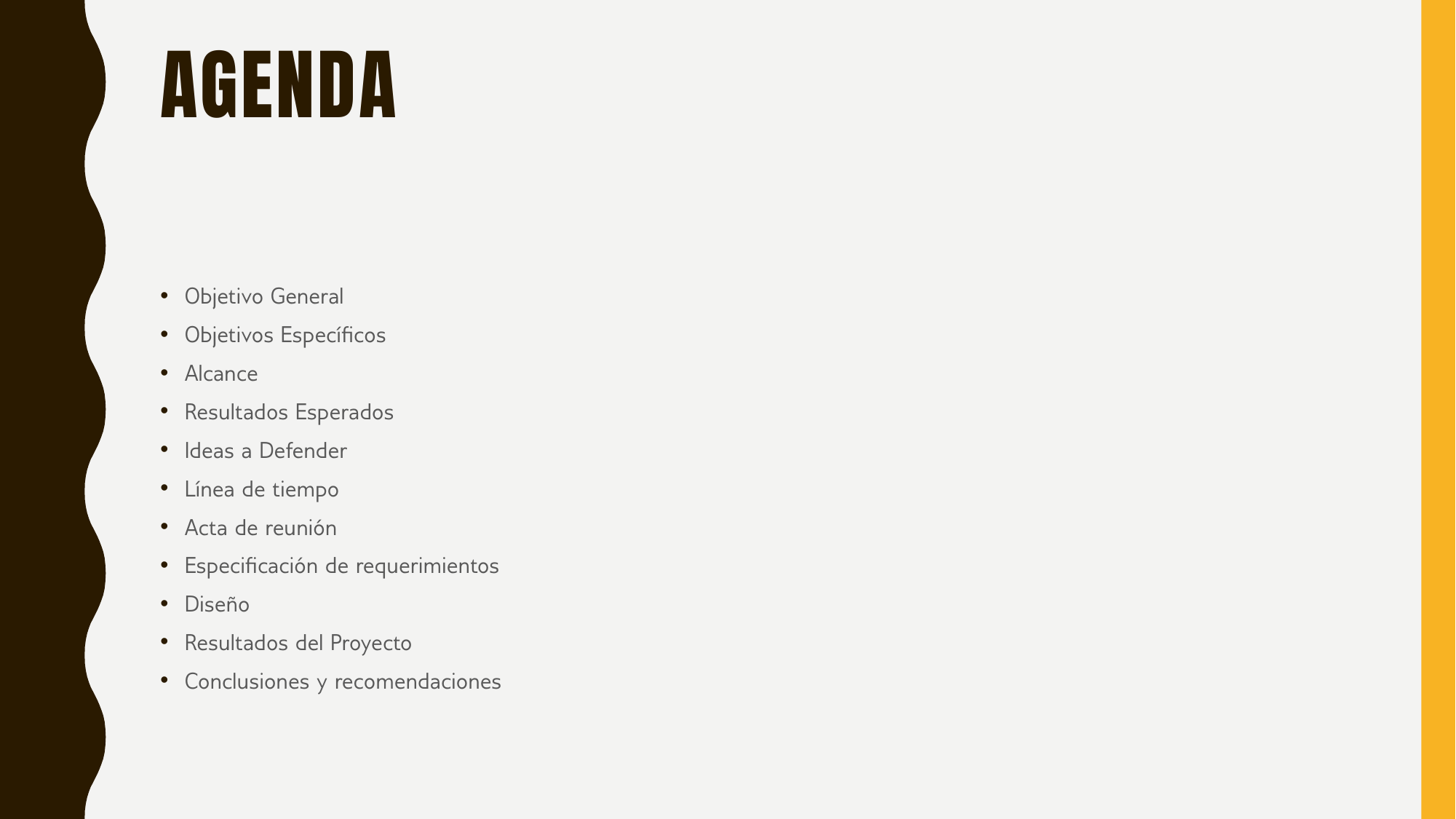

# Agenda
Objetivo General
Objetivos Específicos
Alcance
Resultados Esperados
Ideas a Defender
Línea de tiempo
Acta de reunión
Especificación de requerimientos
Diseño
Resultados del Proyecto
Conclusiones y recomendaciones